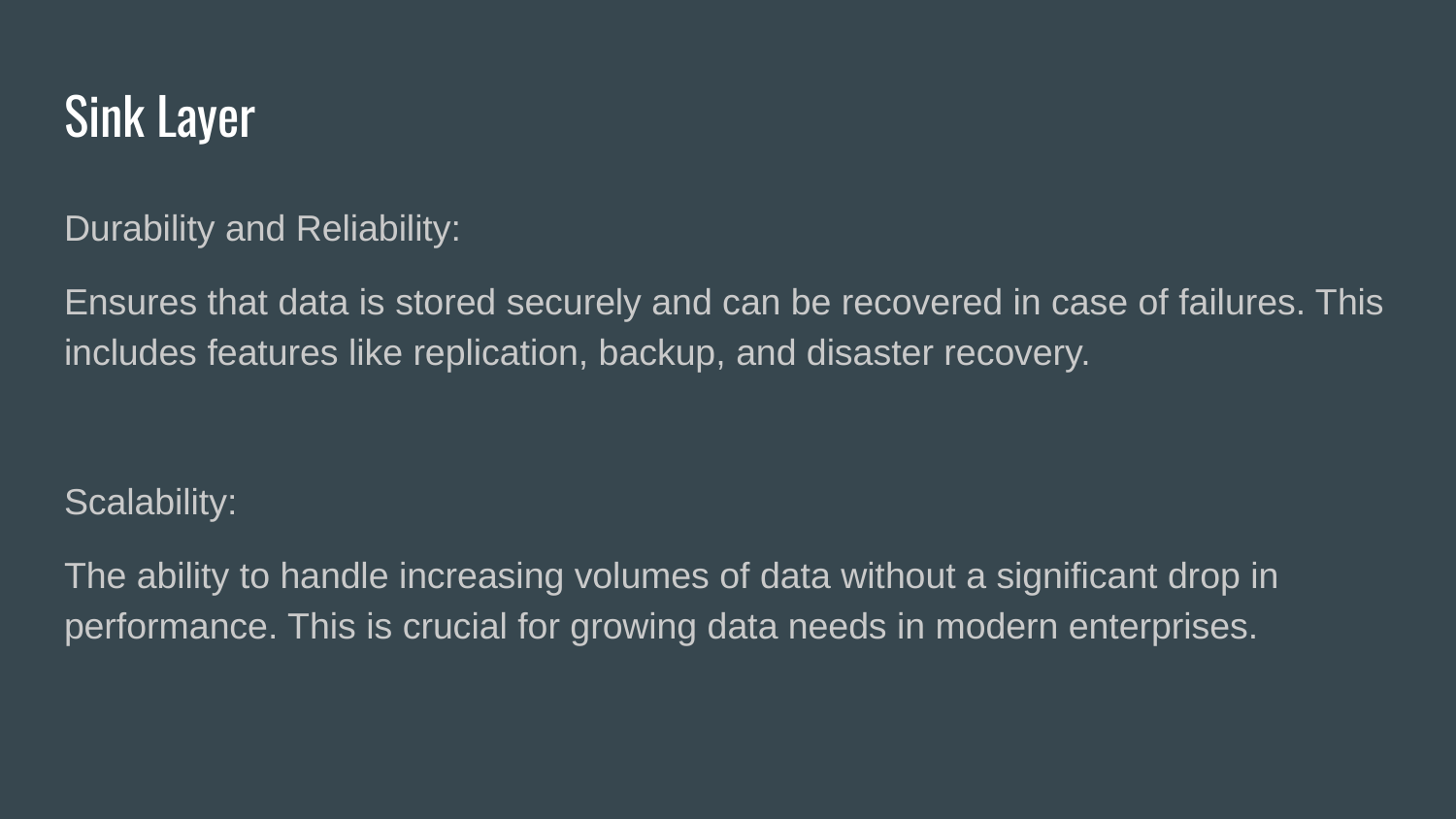

# Sink Layer
Durability and Reliability:
Ensures that data is stored securely and can be recovered in case of failures. This includes features like replication, backup, and disaster recovery.

Scalability:
The ability to handle increasing volumes of data without a significant drop in performance. This is crucial for growing data needs in modern enterprises.